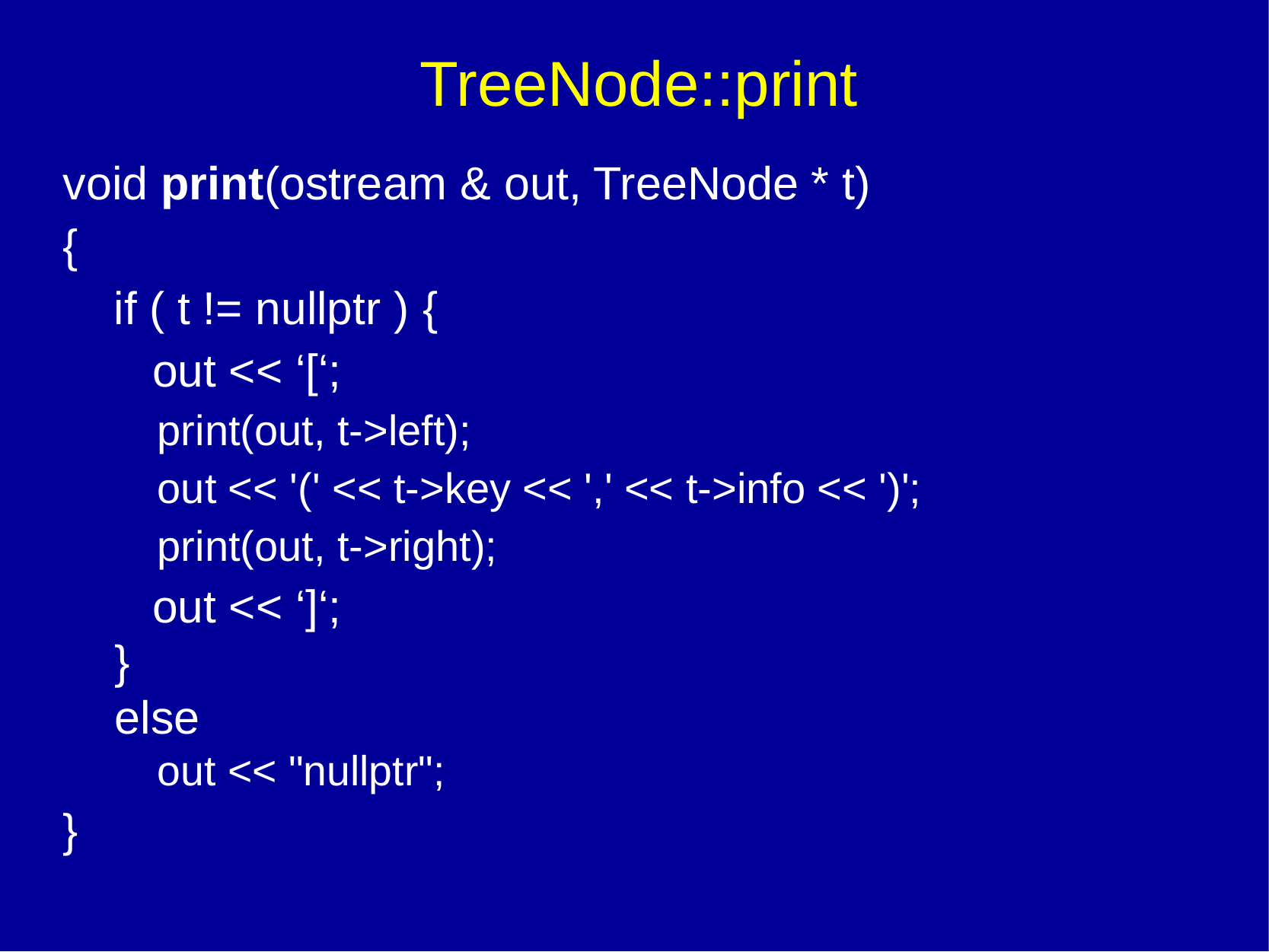

# TreeNode::print
void print(ostream & out, TreeNode * t)‏
{
    if ( t != nullptr )‏ {
       out << ‘[‘;
        print(out, t->left);
        out << '(' << t->key << ',' << t->info << ')';
        print(out, t->right);
       out << ‘]‘;
    }
    else
        out << "nullptr";
}